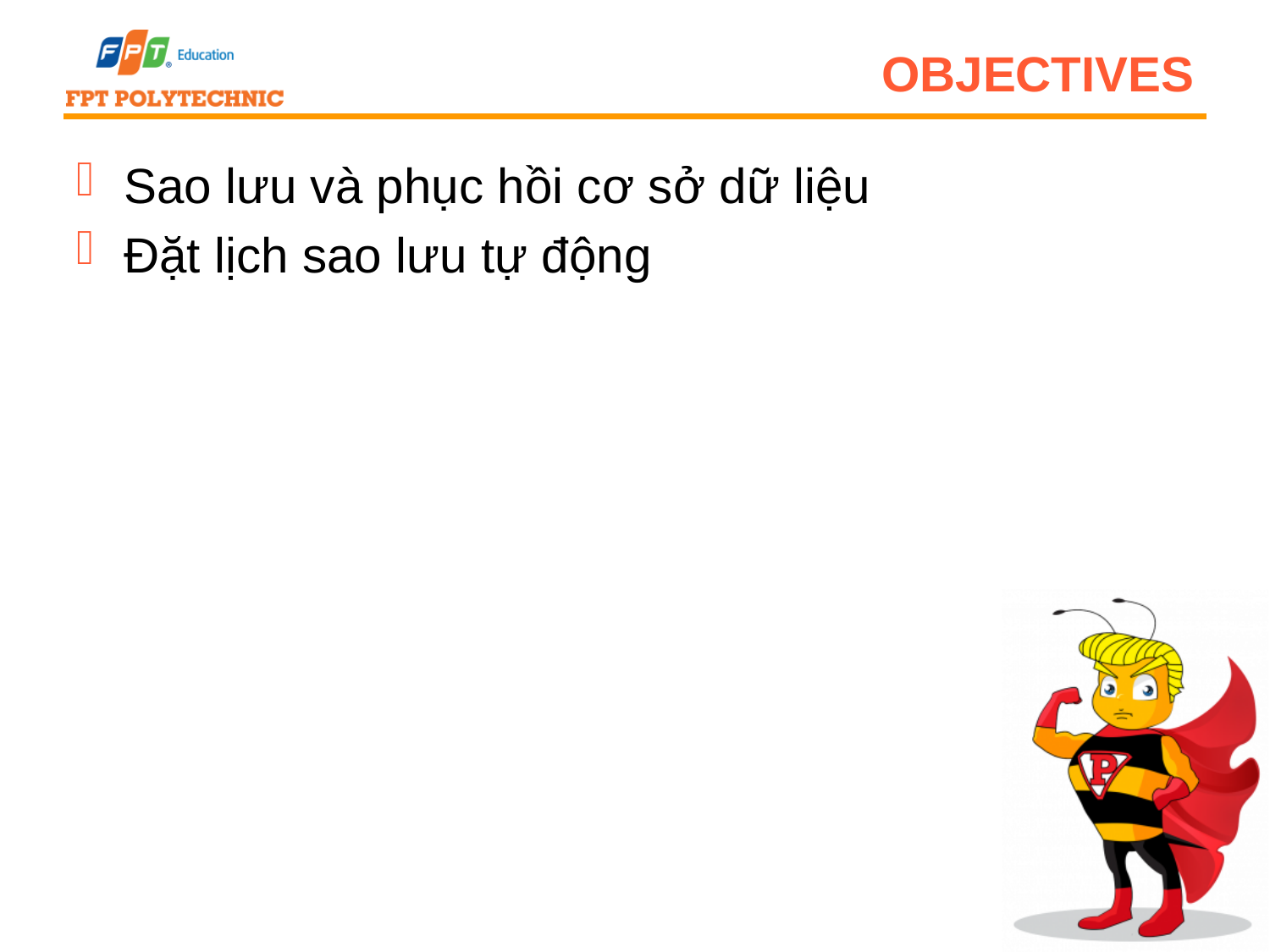

# Objectives
Sao lưu và phục hồi cơ sở dữ liệu
Đặt lịch sao lưu tự động